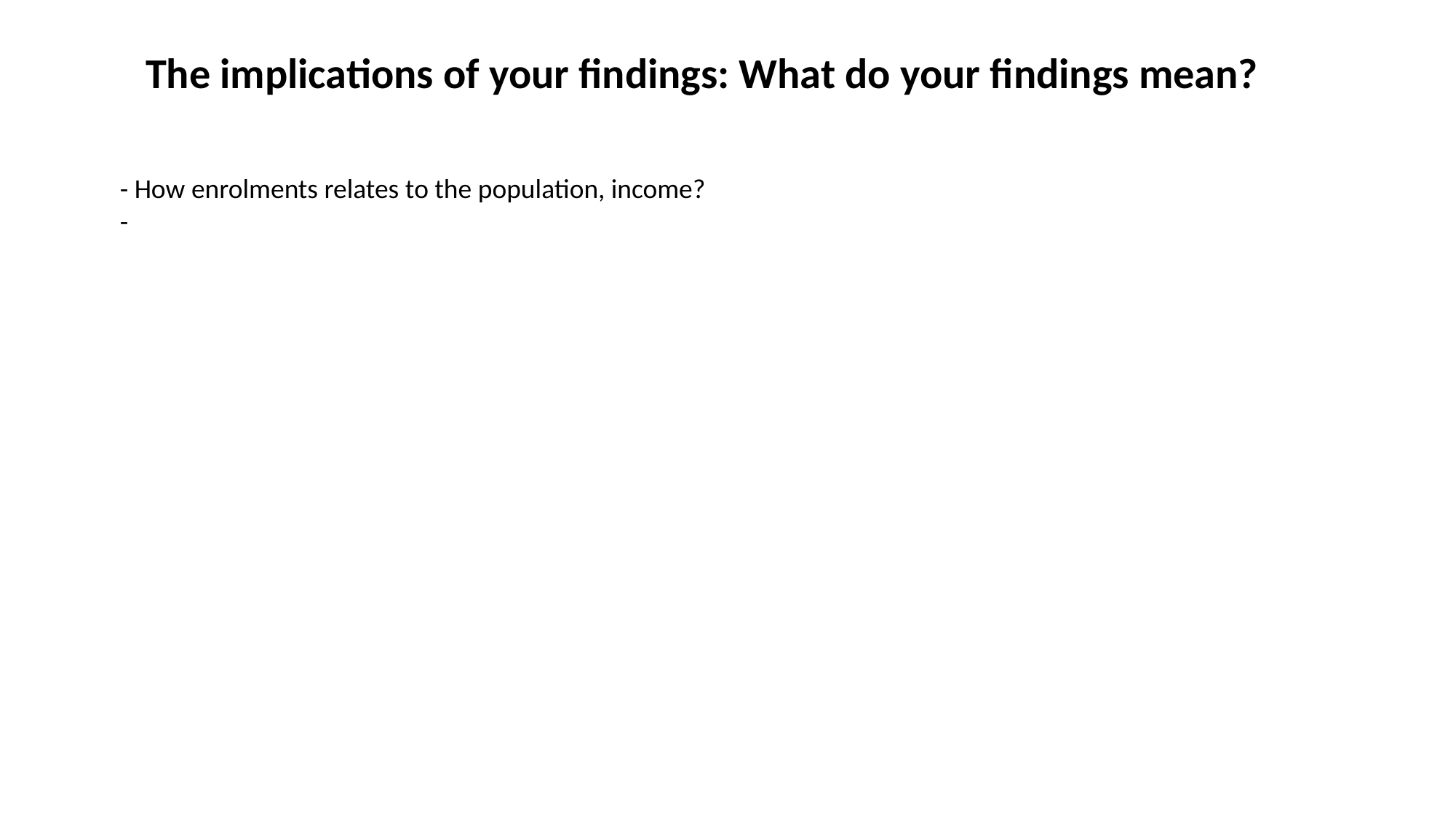

The implications of your findings: What do your findings mean?
- How enrolments relates to the population, income?
-